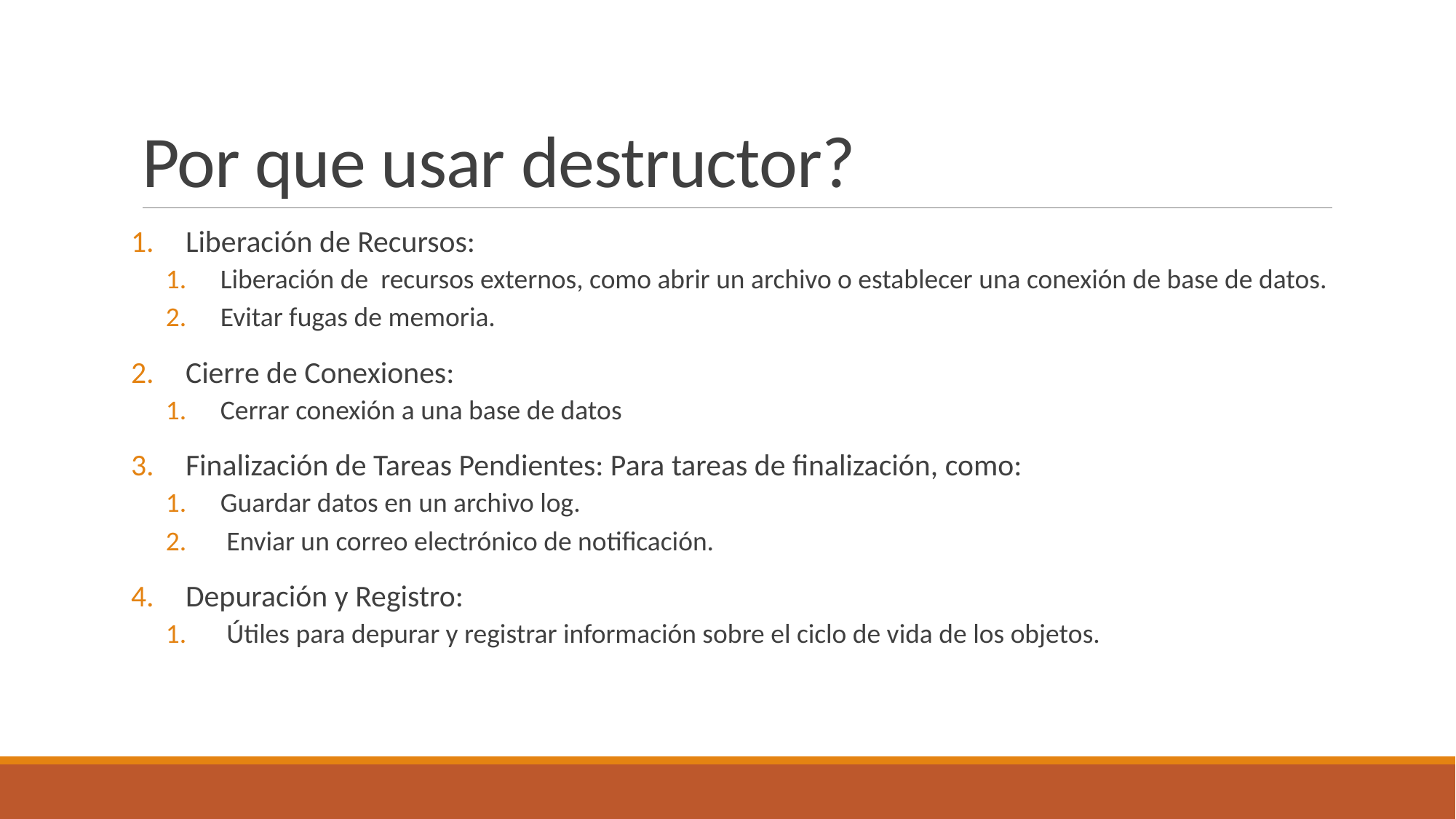

# Por que usar destructor?
Liberación de Recursos:
Liberación de  recursos externos, como abrir un archivo o establecer una conexión de base de datos.
Evitar fugas de memoria.
Cierre de Conexiones:
Cerrar conexión a una base de datos
Finalización de Tareas Pendientes: Para tareas de finalización, como:
Guardar datos en un archivo log.
 Enviar un correo electrónico de notificación.
Depuración y Registro:
 Útiles para depurar y registrar información sobre el ciclo de vida de los objetos.